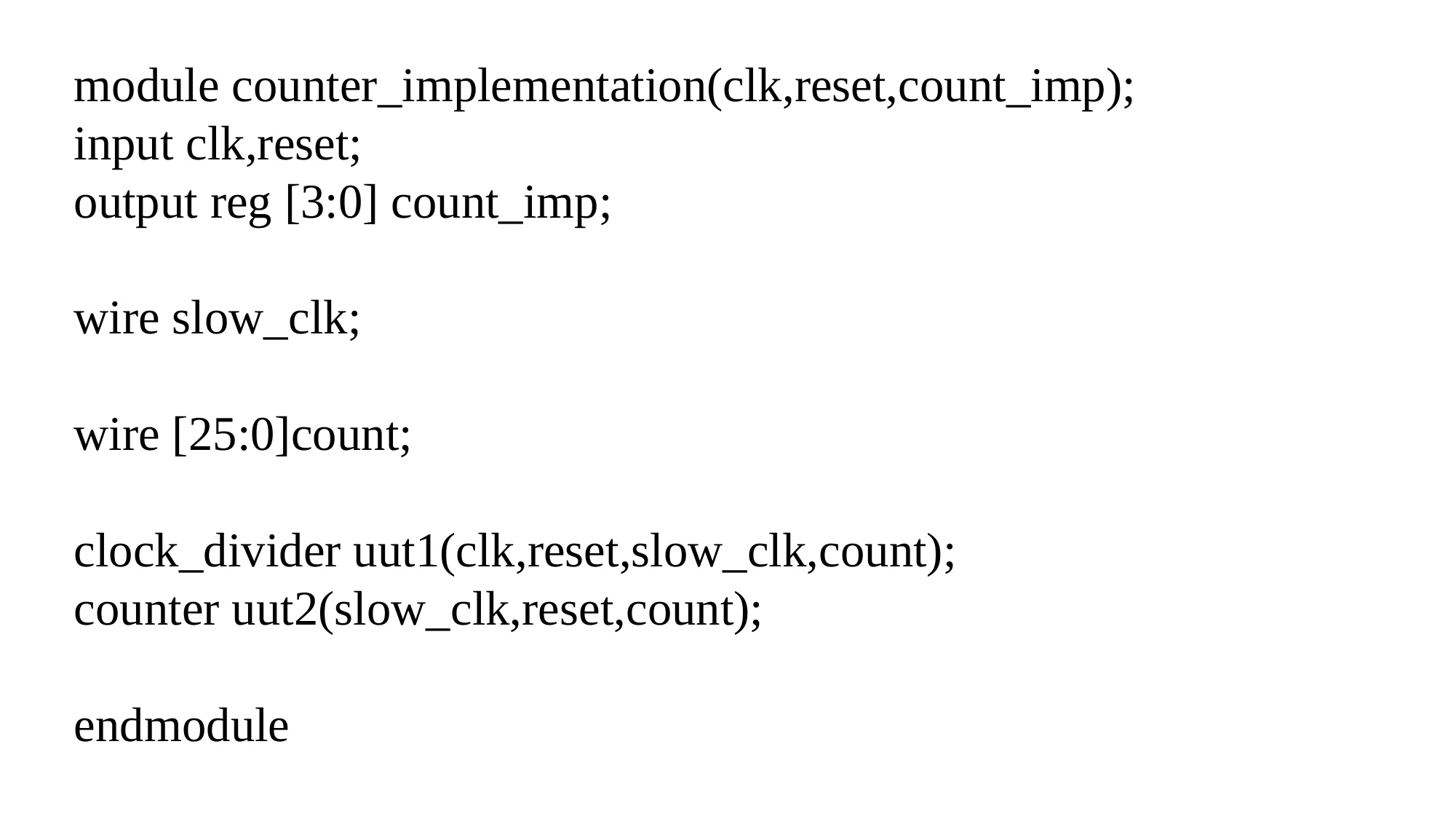

module counter_implementation(clk,reset,count_imp);
input clk,reset;
output reg [3:0] count_imp;

wire slow_clk;

wire [25:0]count;

clock_divider uut1(clk,reset,slow_clk,count);
counter uut2(slow_clk,reset,count);

endmodule